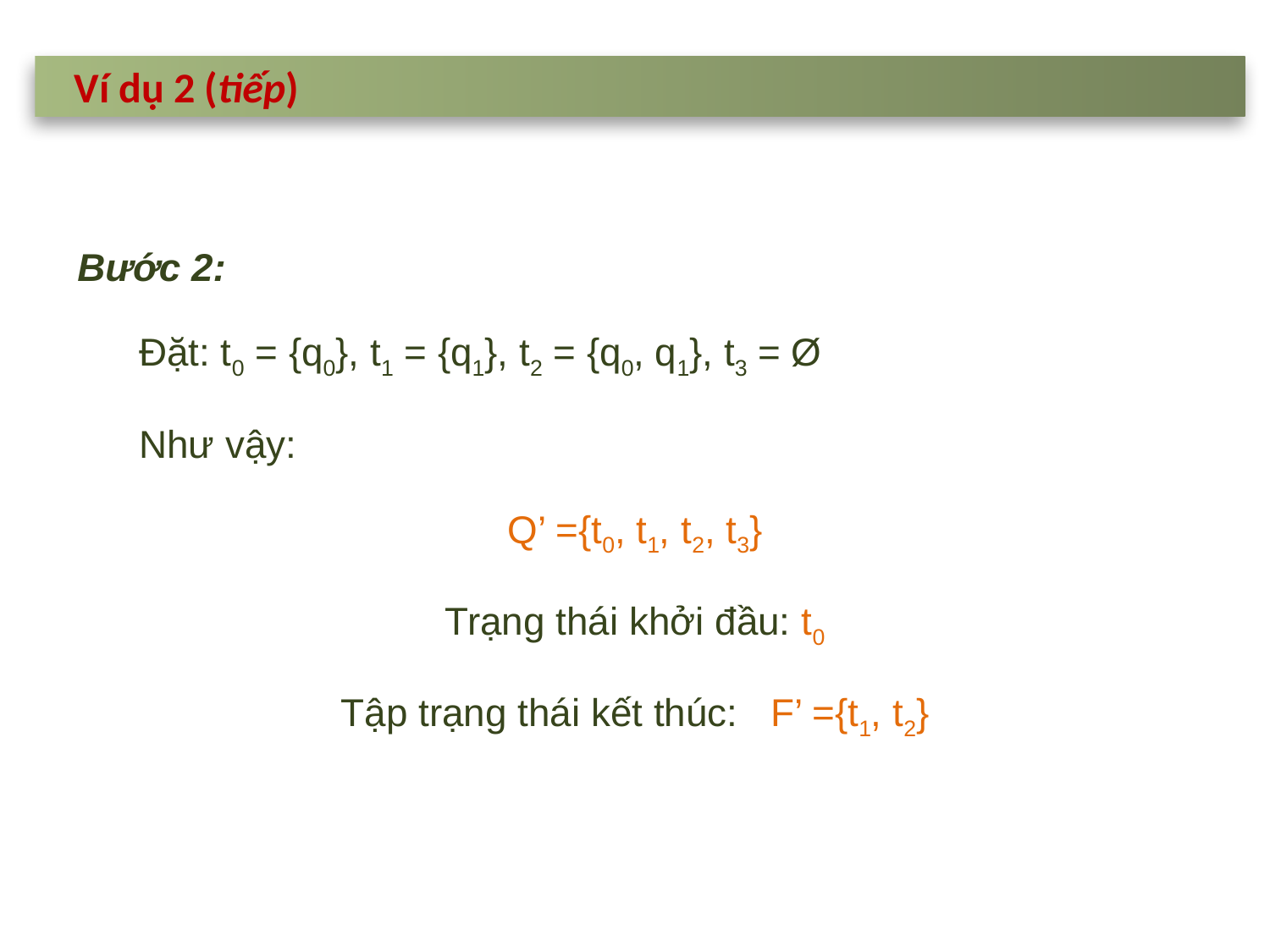

Ví dụ 2 (tiếp)
Bước 2:
Đặt: t0 = {q0}, t1 = {q1}, t2 = {q0, q1}, t3 = Ø
Như vậy:
Q’ ={t0, t1, t2, t3}
Trạng thái khởi đầu: t0
Tập trạng thái kết thúc:   F’ ={t1, t2}